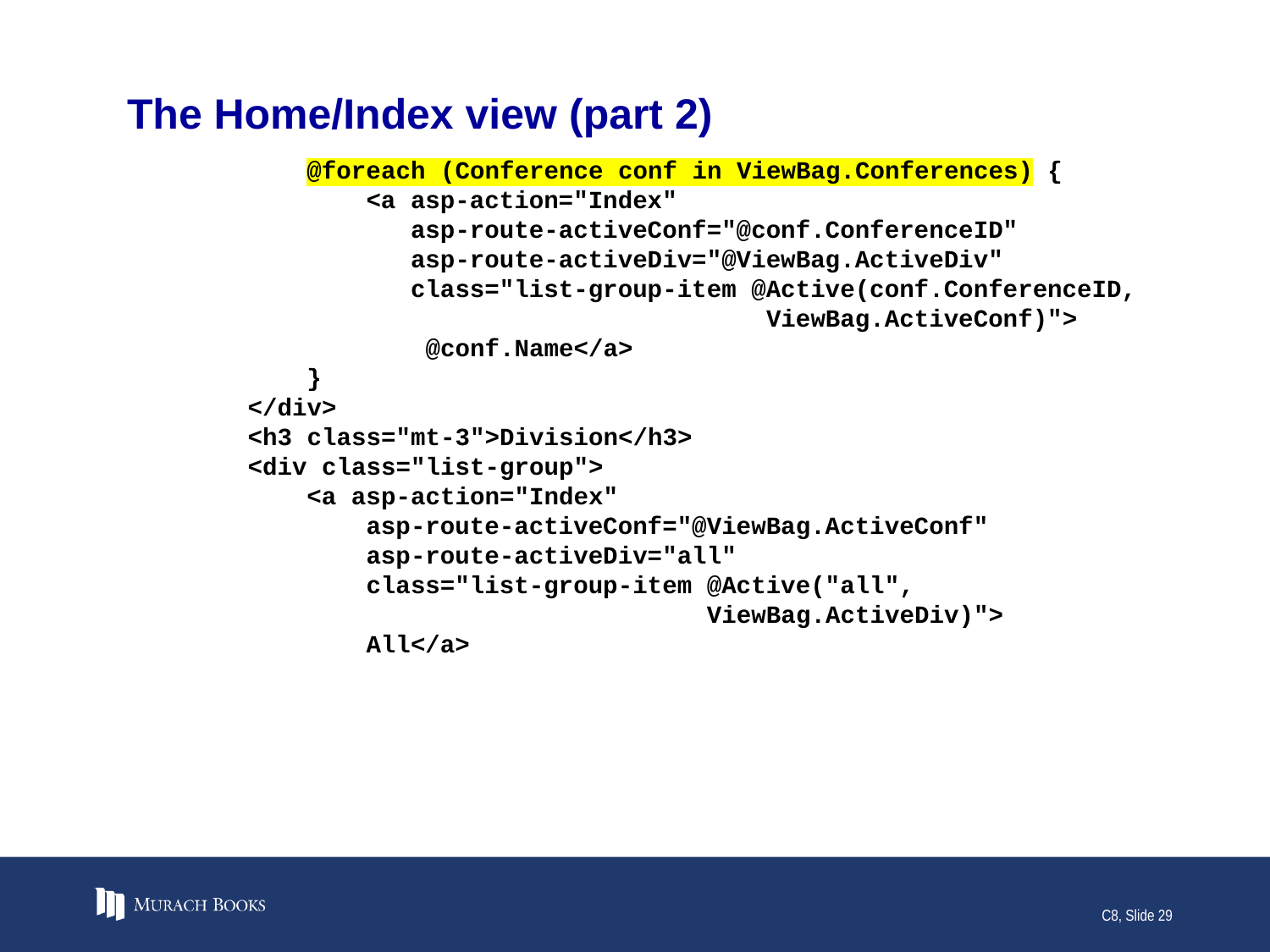

# The Home/Index view (part 2)
            @foreach (Conference conf in ViewBag.Conferences) {
                <a asp-action="Index"
                   asp-route-activeConf="@conf.ConferenceID"
                   asp-route-activeDiv="@ViewBag.ActiveDiv"
                   class="list-group-item @Active(conf.ConferenceID,
                                           ViewBag.ActiveConf)">
                    @conf.Name</a>
            }
        </div>
        <h3 class="mt-3">Division</h3>
        <div class="list-group">
            <a asp-action="Index"
                asp-route-activeConf="@ViewBag.ActiveConf"
                asp-route-activeDiv="all"
                class="list-group-item @Active("all",
                                       ViewBag.ActiveDiv)">
                All</a>

C8, Slide 29